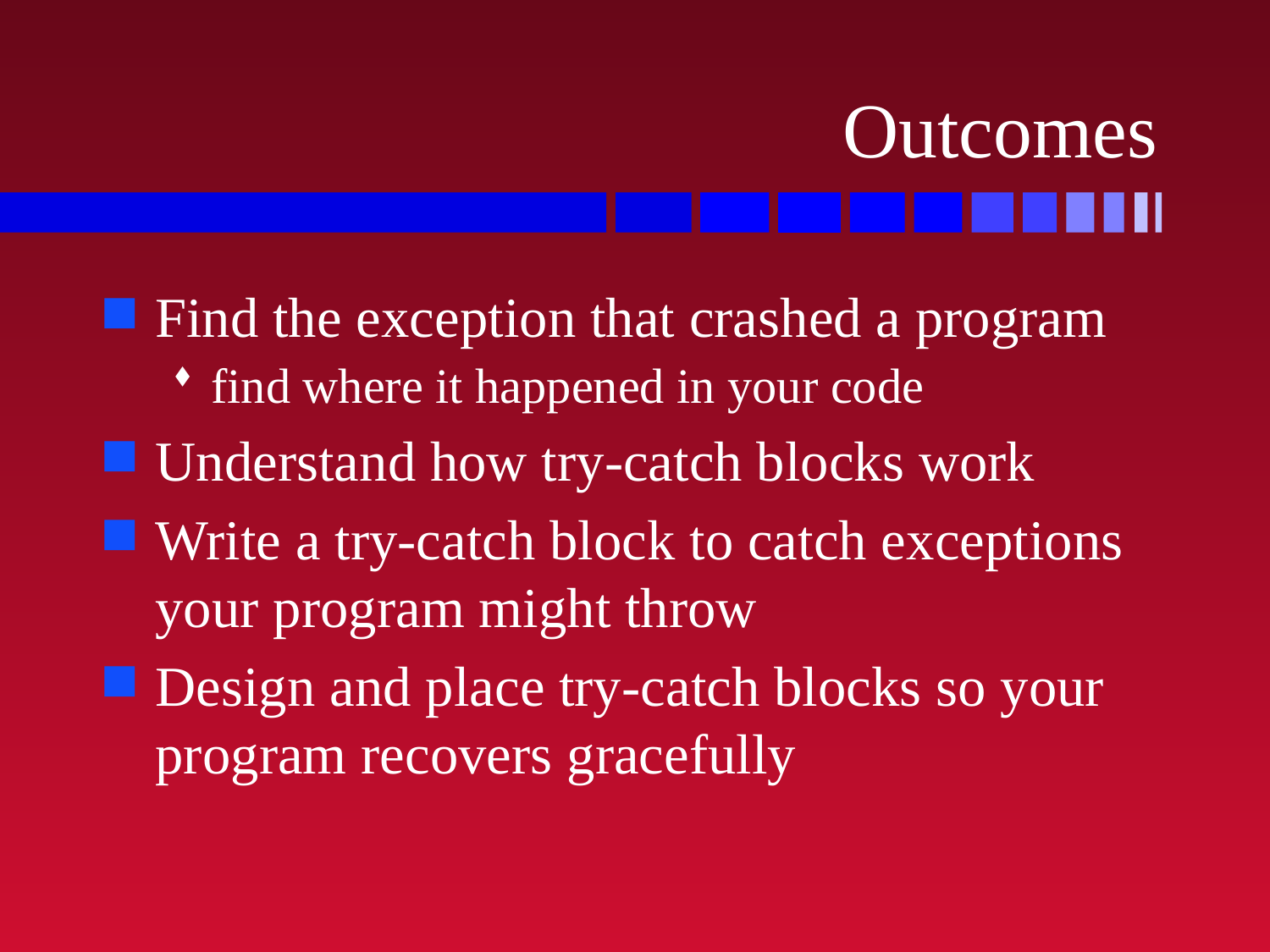

# Outcomes
Find the exception that crashed a program
find where it happened in your code
Understand how try-catch blocks work
Write a try-catch block to catch exceptions your program might throw
Design and place try-catch blocks so your program recovers gracefully